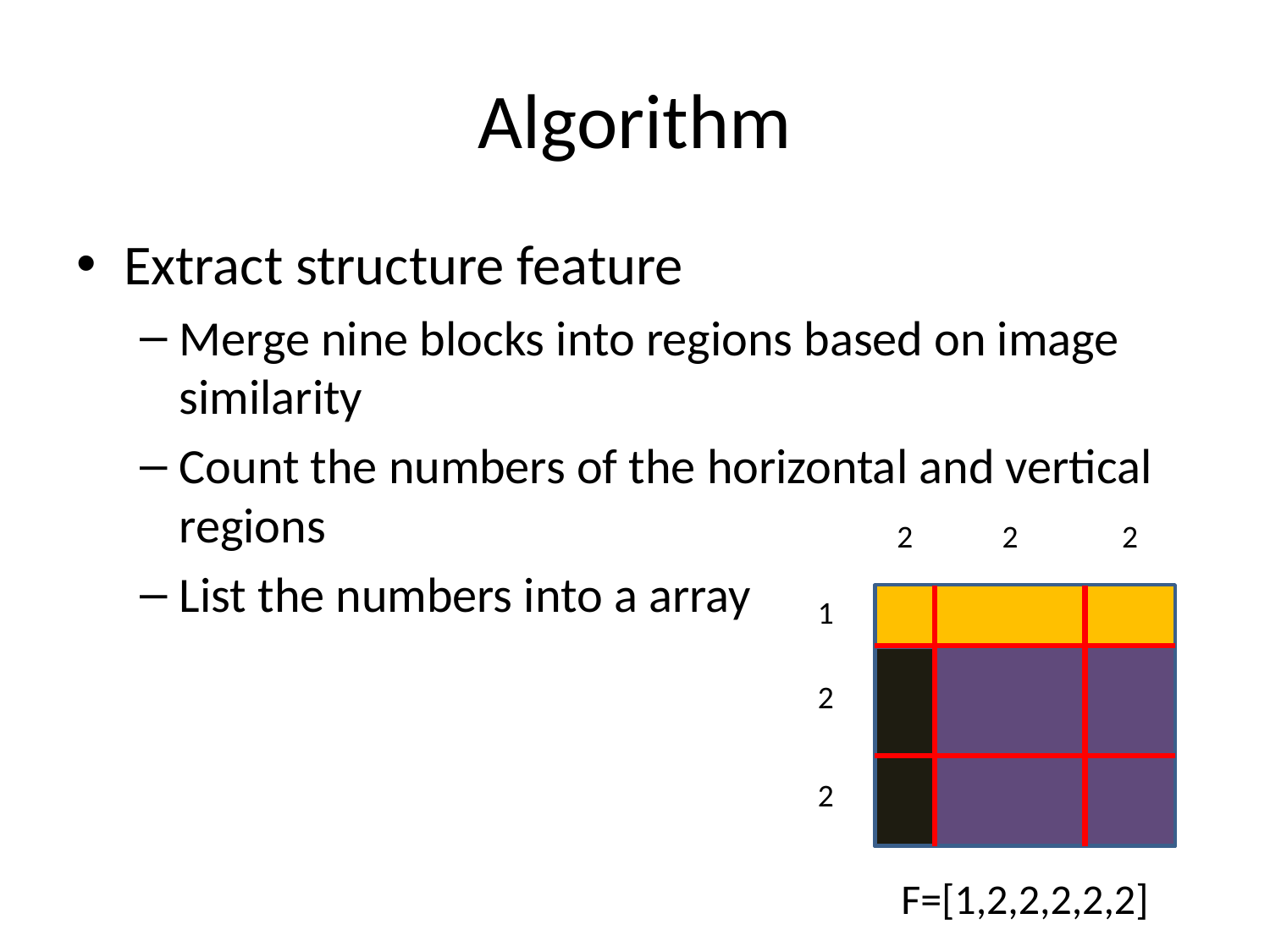

# Algorithm
Extract structure feature
Merge nine blocks into regions based on image similarity
Count the numbers of the horizontal and vertical regions
List the numbers into a array

| 2 | 2 | 2 |
| --- | --- | --- |

| 1 |
| --- |
| 2 |
| 2 |
Crop Image

F=[1,2,2,2,2,2]